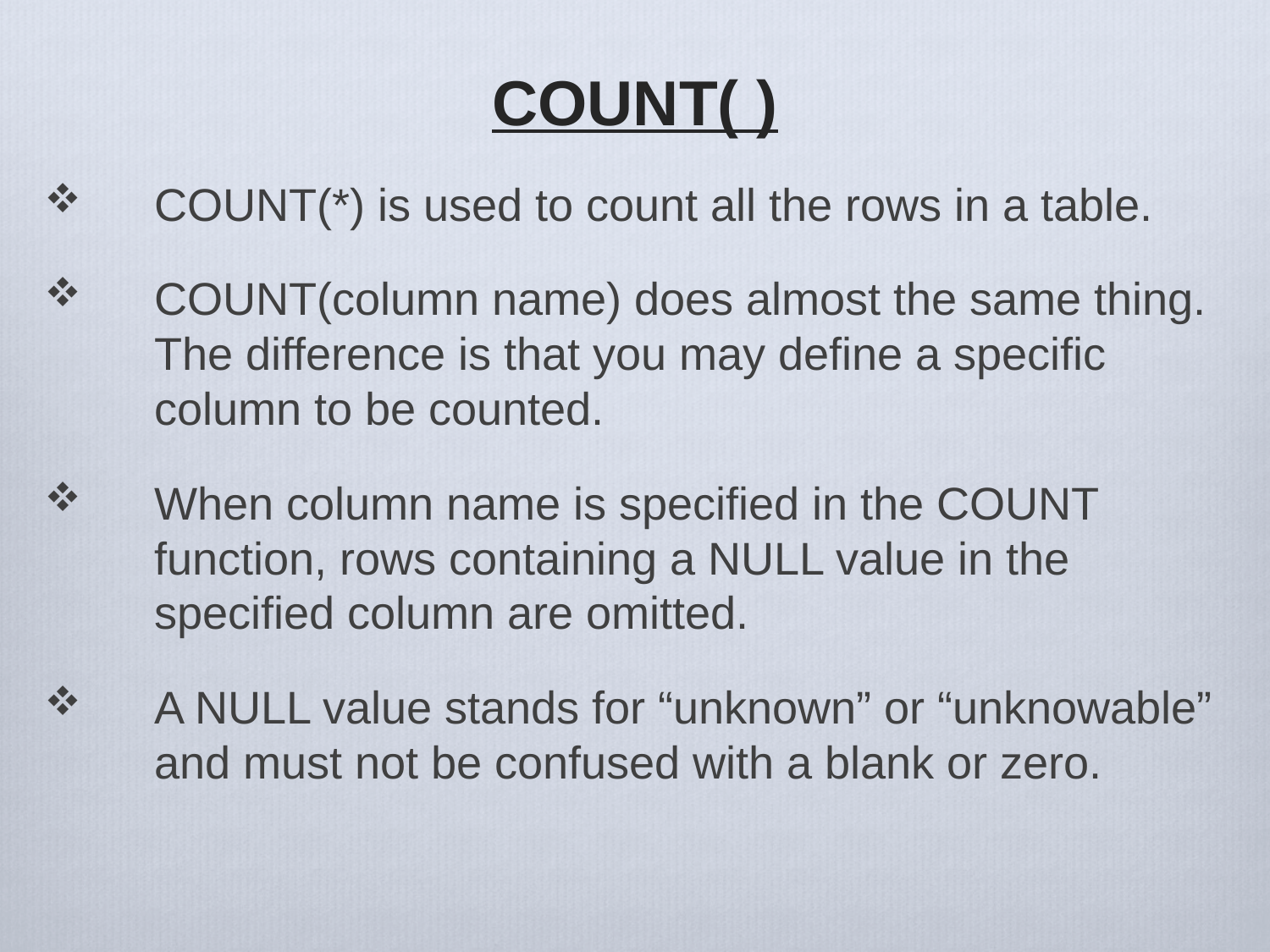

# COUNT( )
COUNT(*) is used to count all the rows in a table.
COUNT(column name) does almost the same thing. The difference is that you may define a specific column to be counted.
When column name is specified in the COUNT function, rows containing a NULL value in the specified column are omitted.
A NULL value stands for “unknown” or “unknowable” and must not be confused with a blank or zero.